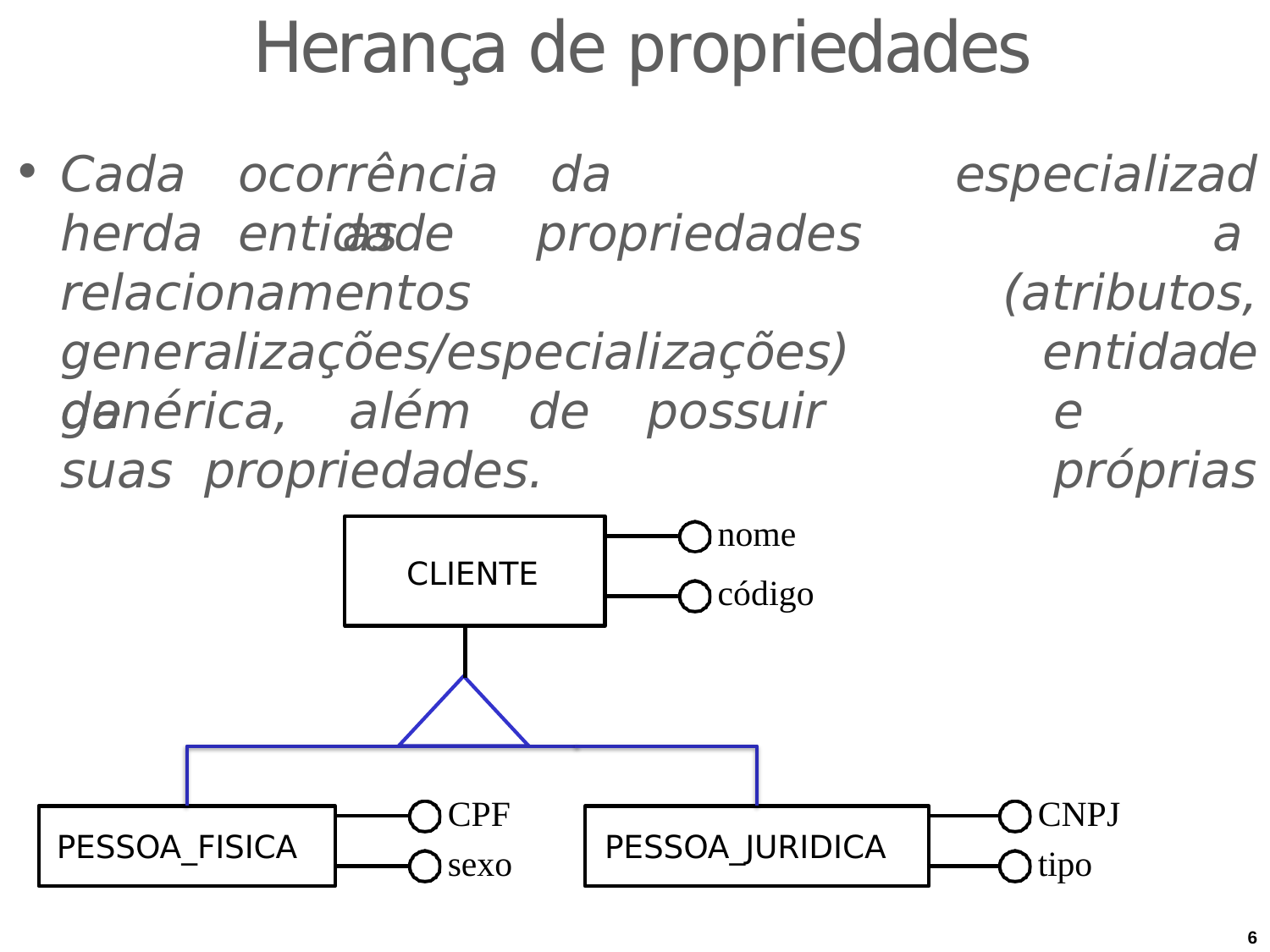

# Herança de propriedades
Cada
ocorrência	da	entidade
especializada  (atributos,
e
herda	as	propriedades  relacionamentos  generalizações/especializações)	da
entidade  próprias
genérica,	além	de	possuir	suas  propriedades.
nome  código

CLIENTE

CNPJ
tipo
CPF

PESSOA_FISICA
PESSOA_JURIDICA
sexo

6